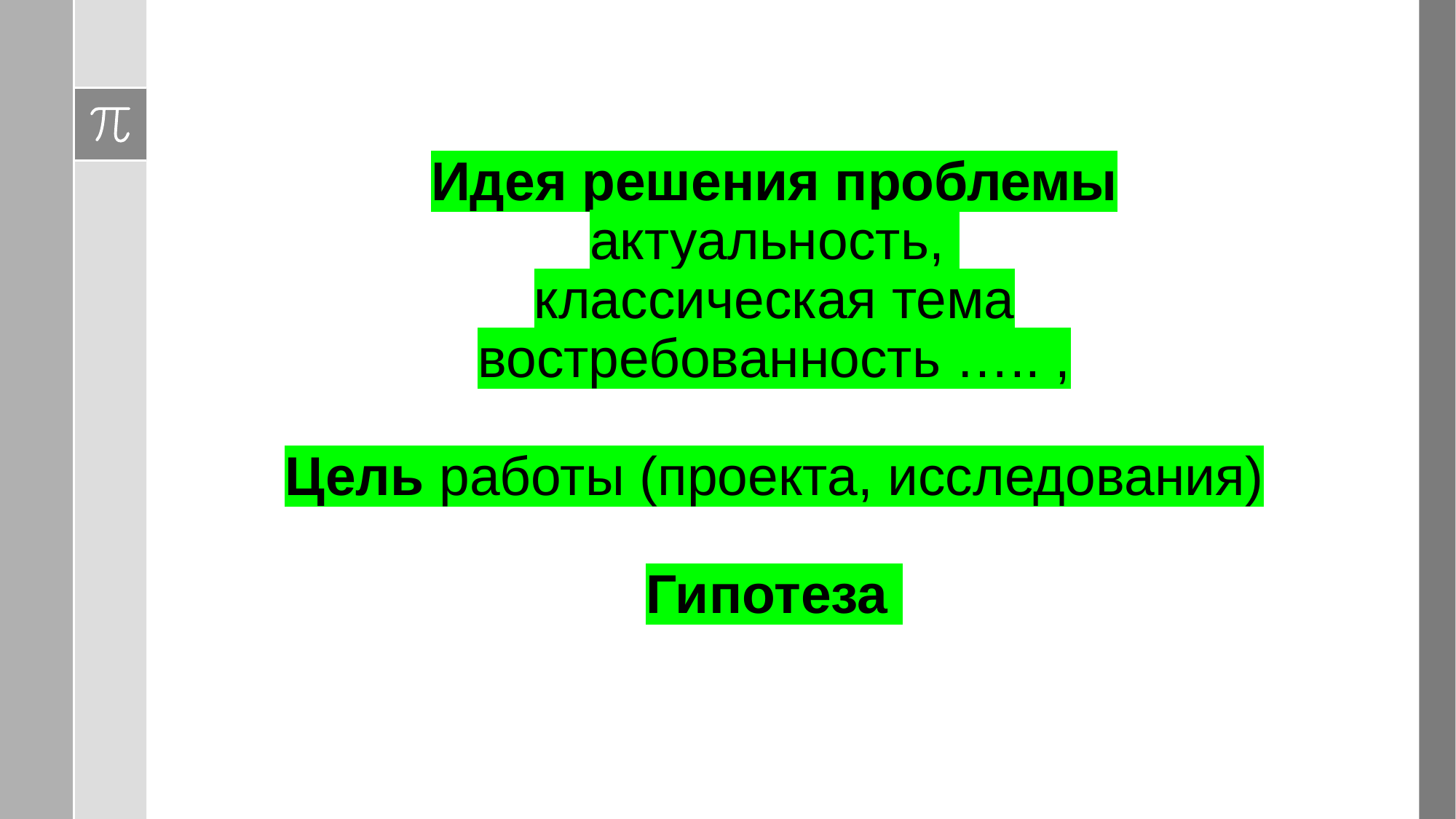

# Идея решения проблемы актуальность, классическая тема востребованность ….. , Цель работы (проекта, исследования) Гипотеза